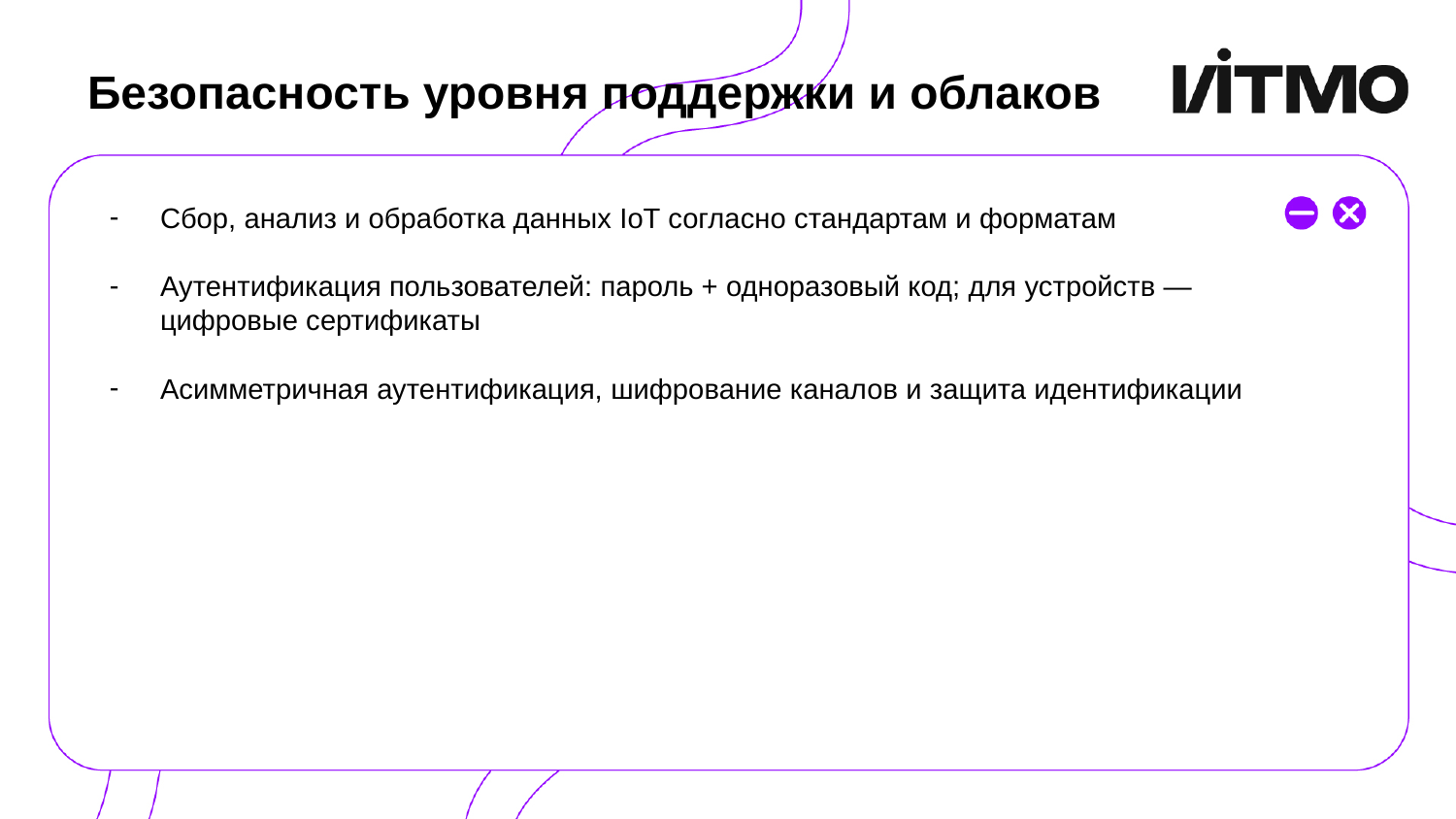

# Безопасность уровня поддержки и облаков
Сбор, анализ и обработка данных IoT согласно стандартам и форматам
Аутентификация пользователей: пароль + одноразовый код; для устройств — цифровые сертификаты
Асимметричная аутентификация, шифрование каналов и защита идентификации